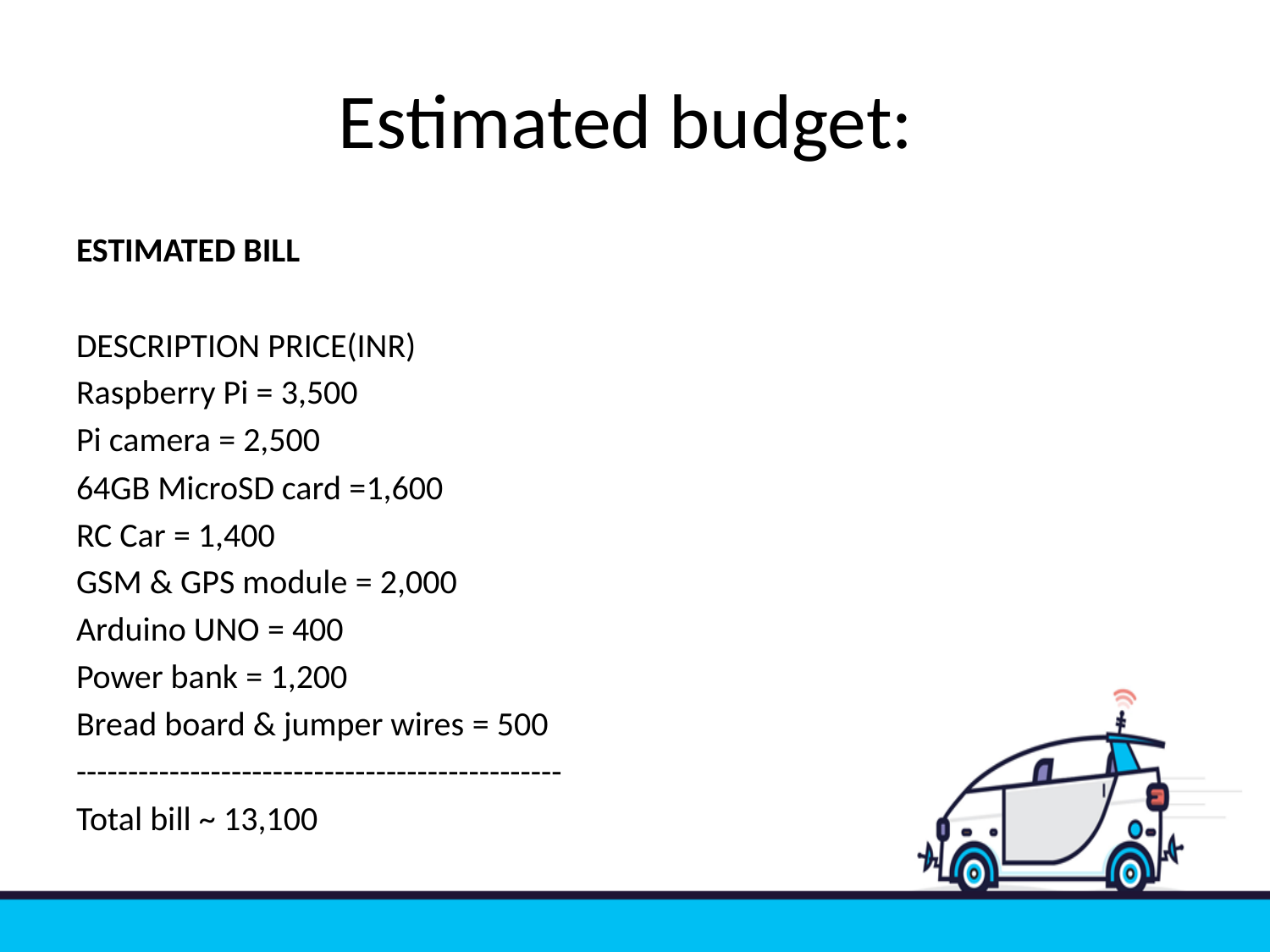

# Estimated budget:
ESTIMATED BILL

DESCRIPTION PRICE(INR)
Raspberry Pi = 3,500
Pi camera = 2,500
64GB MicroSD card =1,600
RC Car = 1,400
GSM & GPS module = 2,000
Arduino UNO = 400
Power bank = 1,200
Bread board & jumper wires = 500
-----------------------------------------------
Total bill ~ 13,100